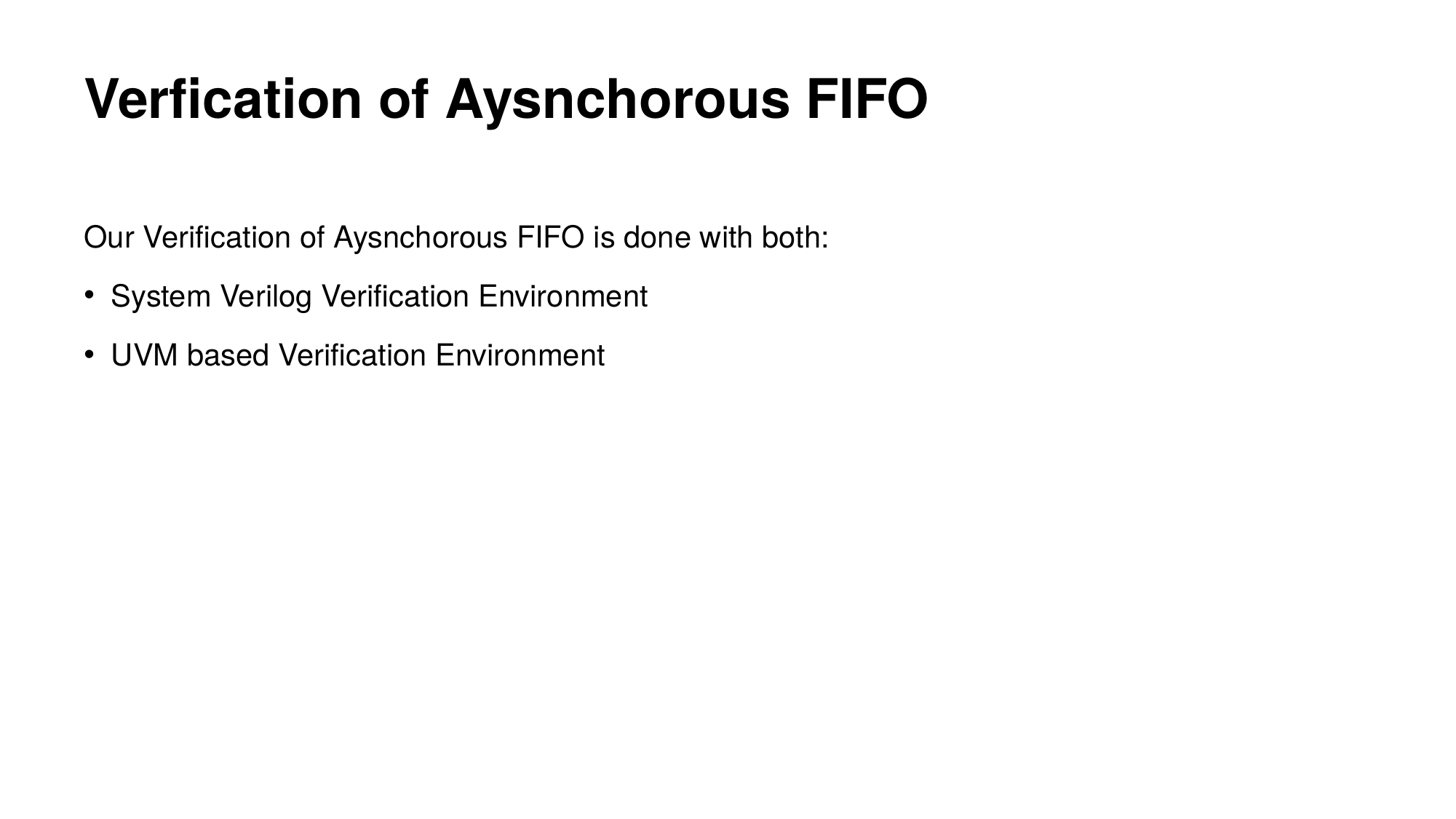

# Verfication of Aysnchorous FIFO
Our Verification of Aysnchorous FIFO is done with both:
System Verilog Verification Environment
UVM based Verification Environment